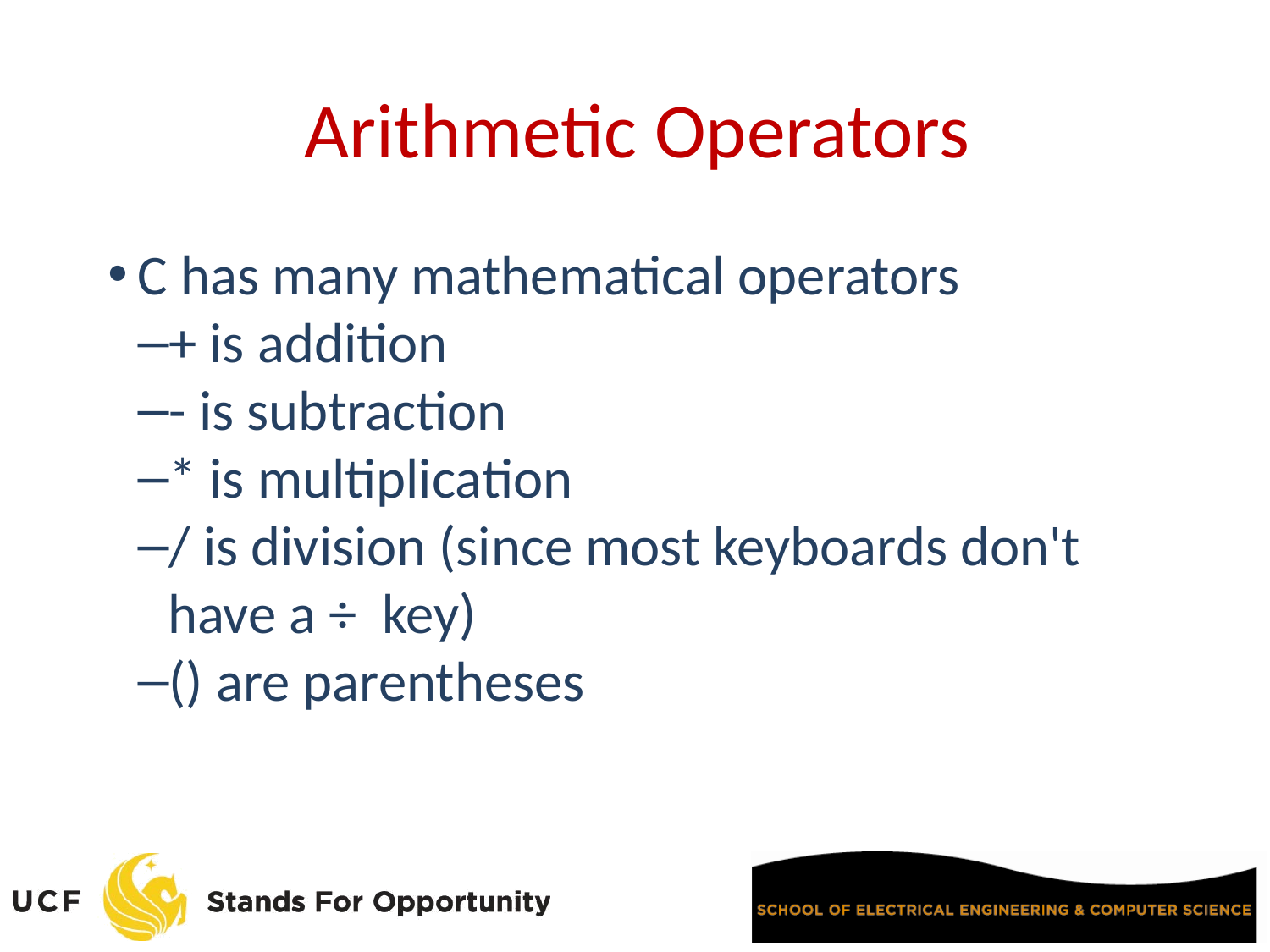

Arithmetic Operators
C has many mathematical operators
+ is addition
- is subtraction
* is multiplication
/ is division (since most keyboards don't have a ÷  key)
() are parentheses